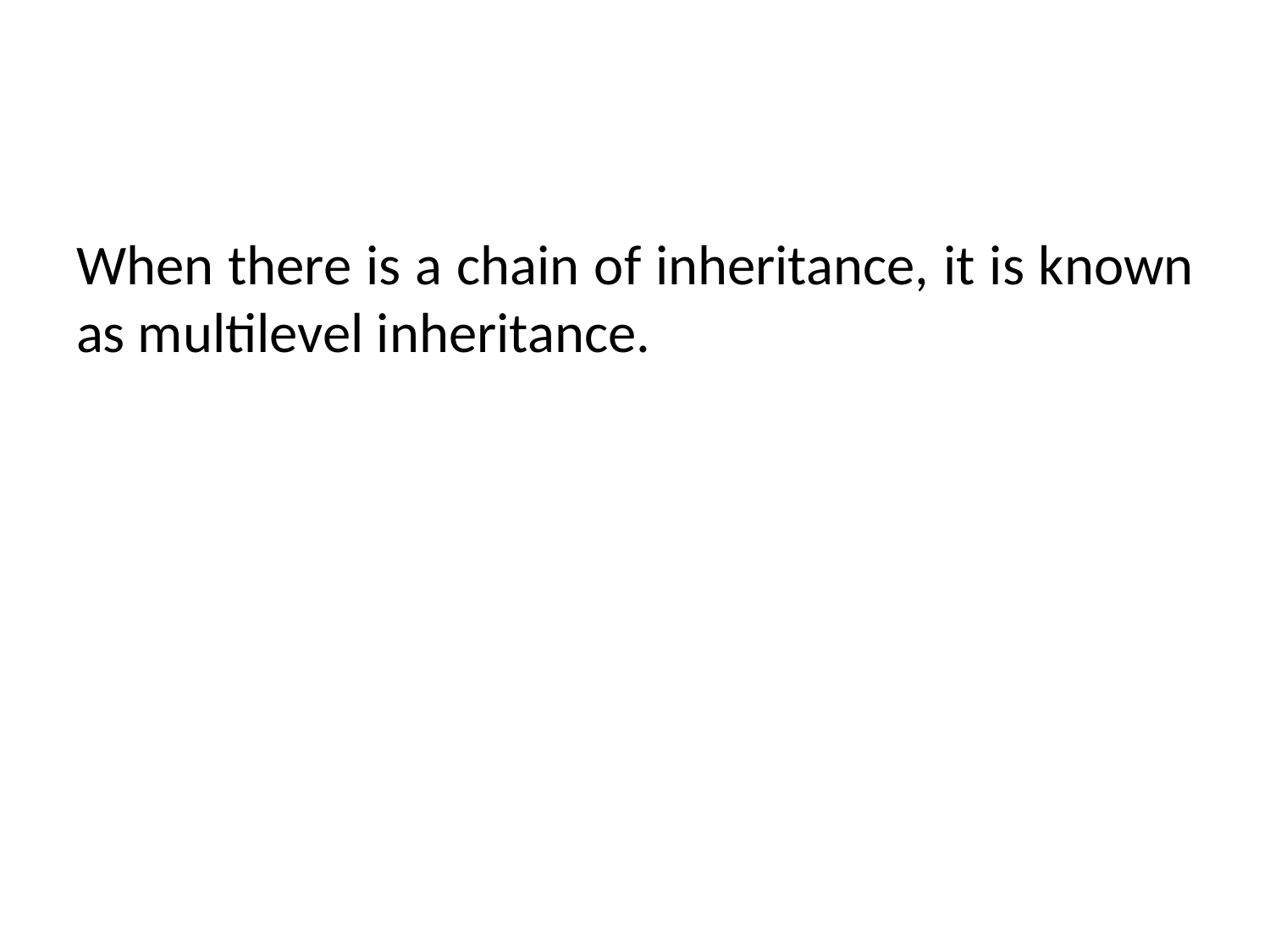

When there is a chain of inheritance, it is known as multilevel inheritance.